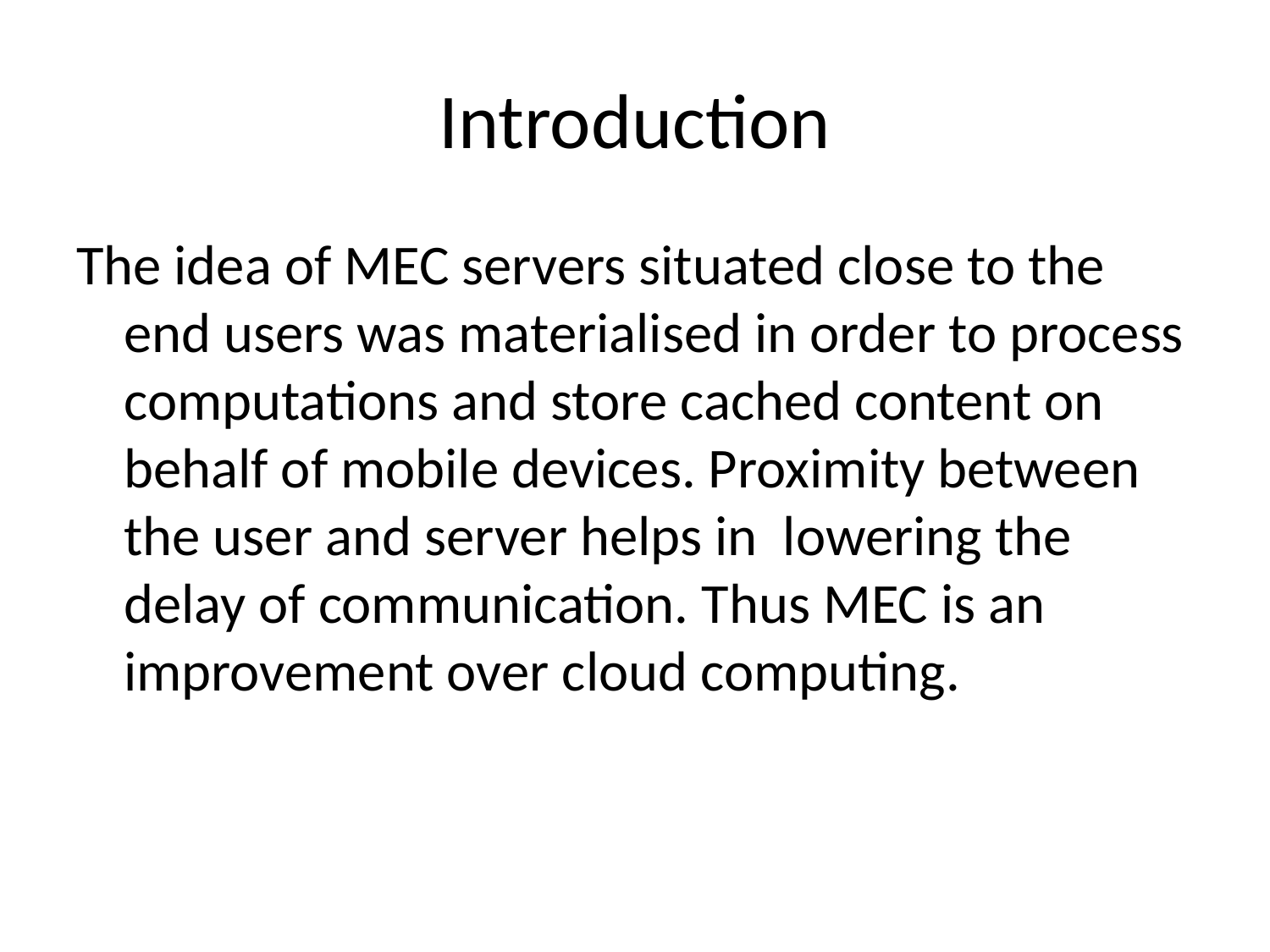

# Introduction
The idea of MEC servers situated close to the end users was materialised in order to process computations and store cached content on behalf of mobile devices. Proximity between the user and server helps in  lowering the delay of communication. Thus MEC is an improvement over cloud computing.